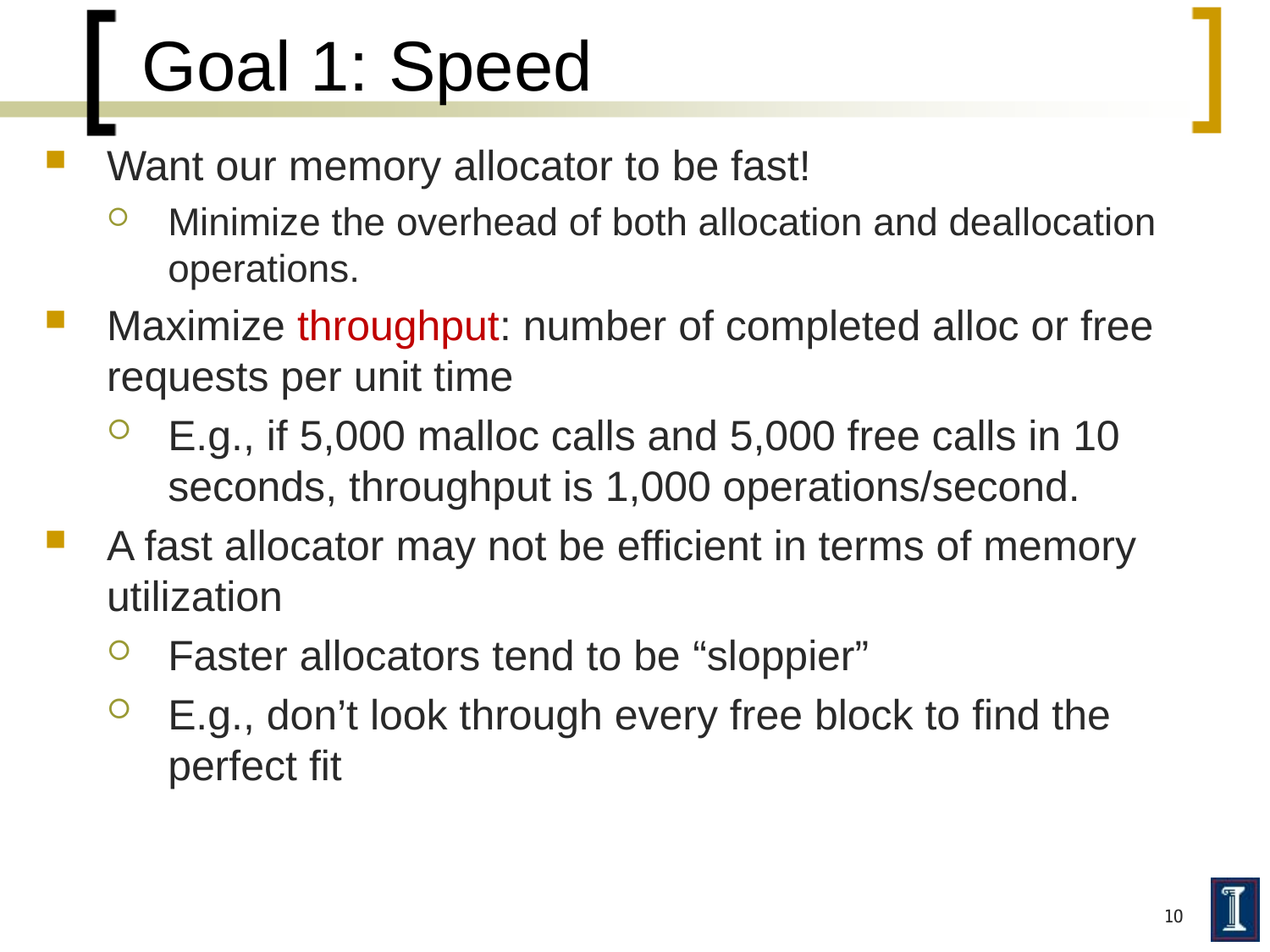

# Goal 1: Speed
Want our memory allocator to be fast!
Minimize the overhead of both allocation and deallocation operations.
Maximize throughput: number of completed alloc or free requests per unit time
E.g., if 5,000 malloc calls and 5,000 free calls in 10 seconds, throughput is 1,000 operations/second.
A fast allocator may not be efficient in terms of memory utilization
Faster allocators tend to be “sloppier”
E.g., don’t look through every free block to find the perfect fit

10